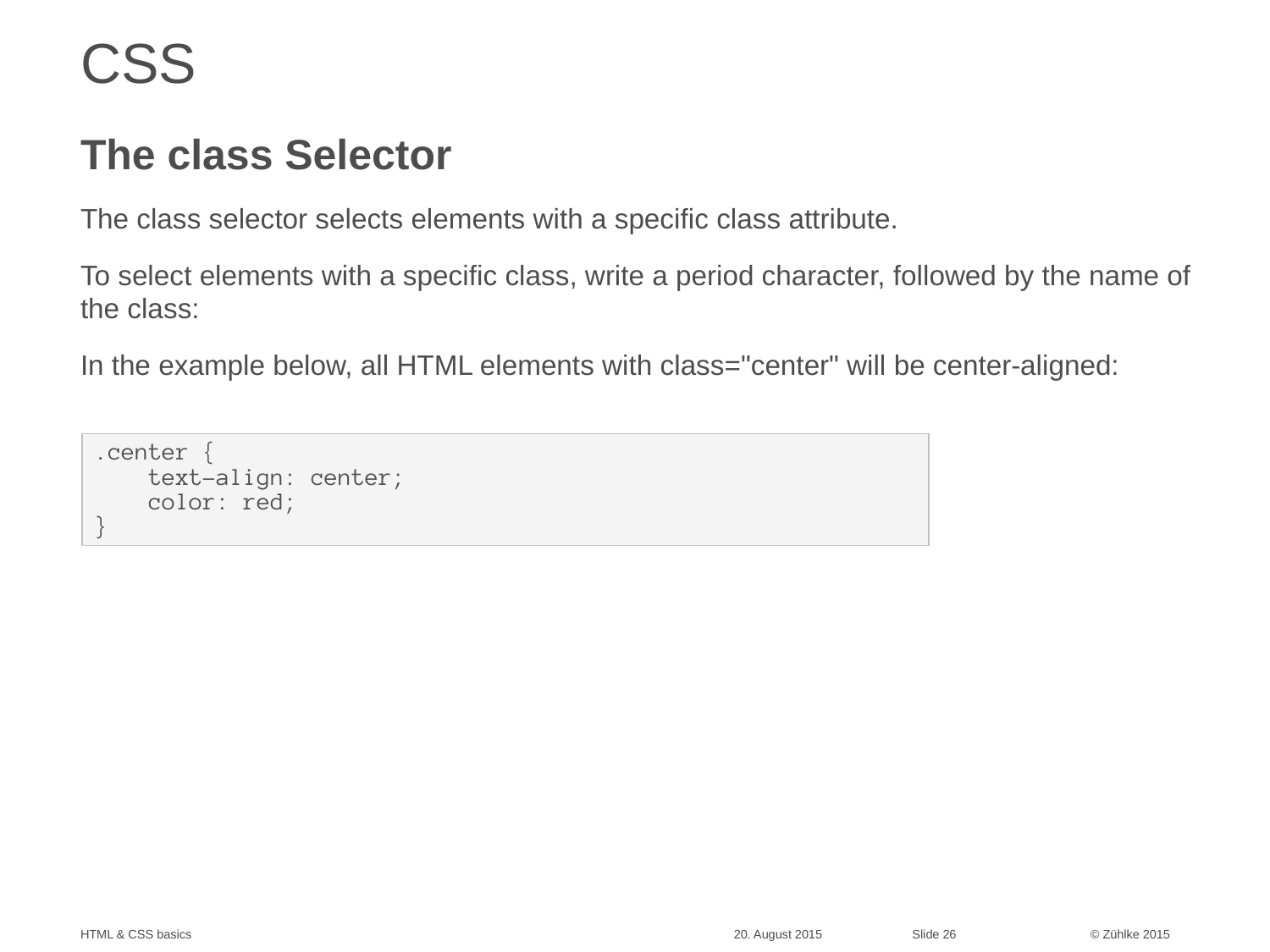

# CSS
The class Selector
The class selector selects elements with a specific class attribute.
To select elements with a specific class, write a period character, followed by the name of the class:
In the example below, all HTML elements with class="center" will be center-aligned:

| .center {     text-align: center;     color: red; } |
| --- |
HTML & CSS basics
20. August 2015
Slide 26